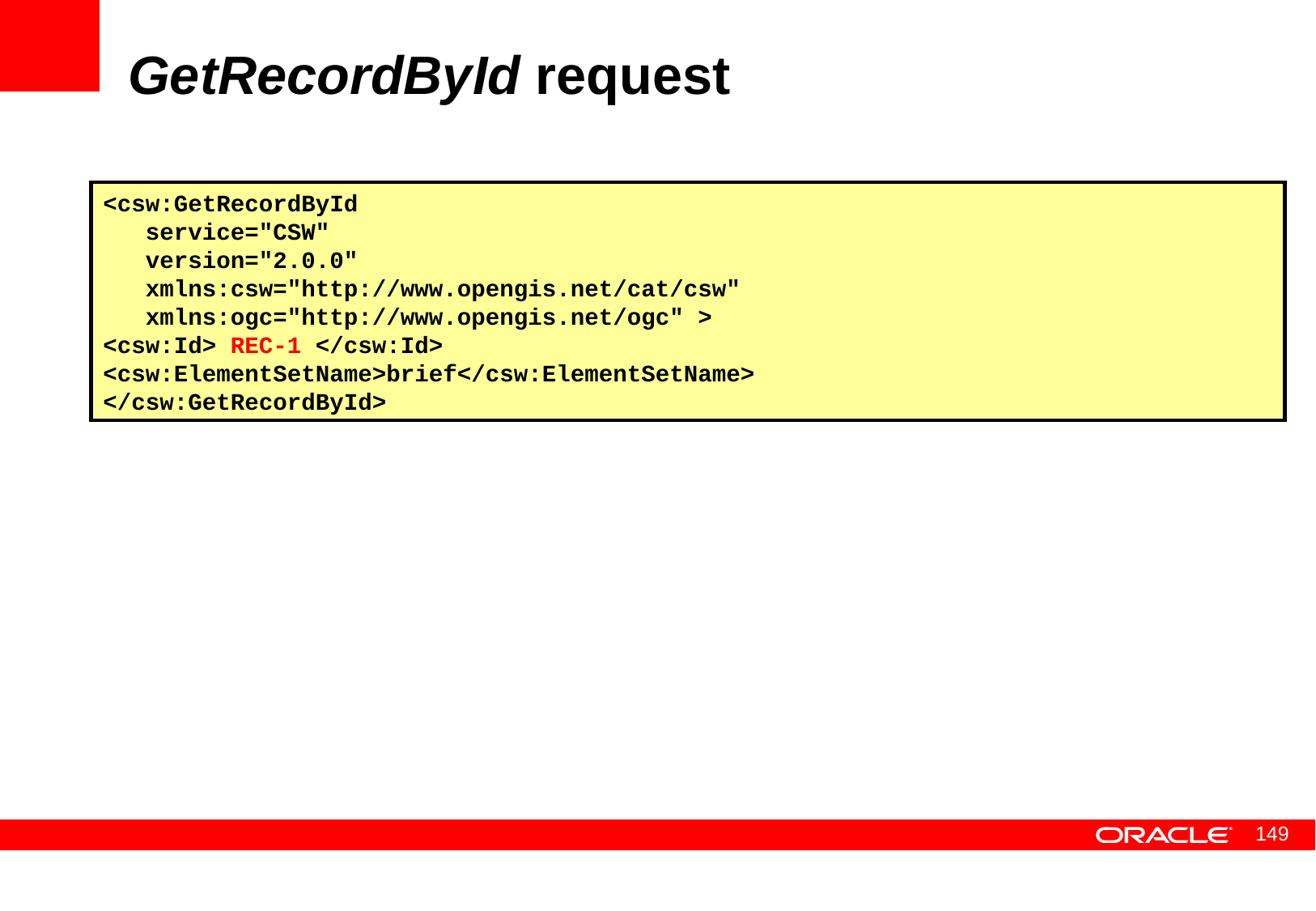

# GetRecordById request
<csw:GetRecordById
   service="CSW"
   version="2.0.0"
   xmlns:csw="http://www.opengis.net/cat/csw"
   xmlns:ogc="http://www.opengis.net/ogc" >
<csw:Id> REC-1 </csw:Id>
<csw:ElementSetName>brief</csw:ElementSetName>
</csw:GetRecordById>